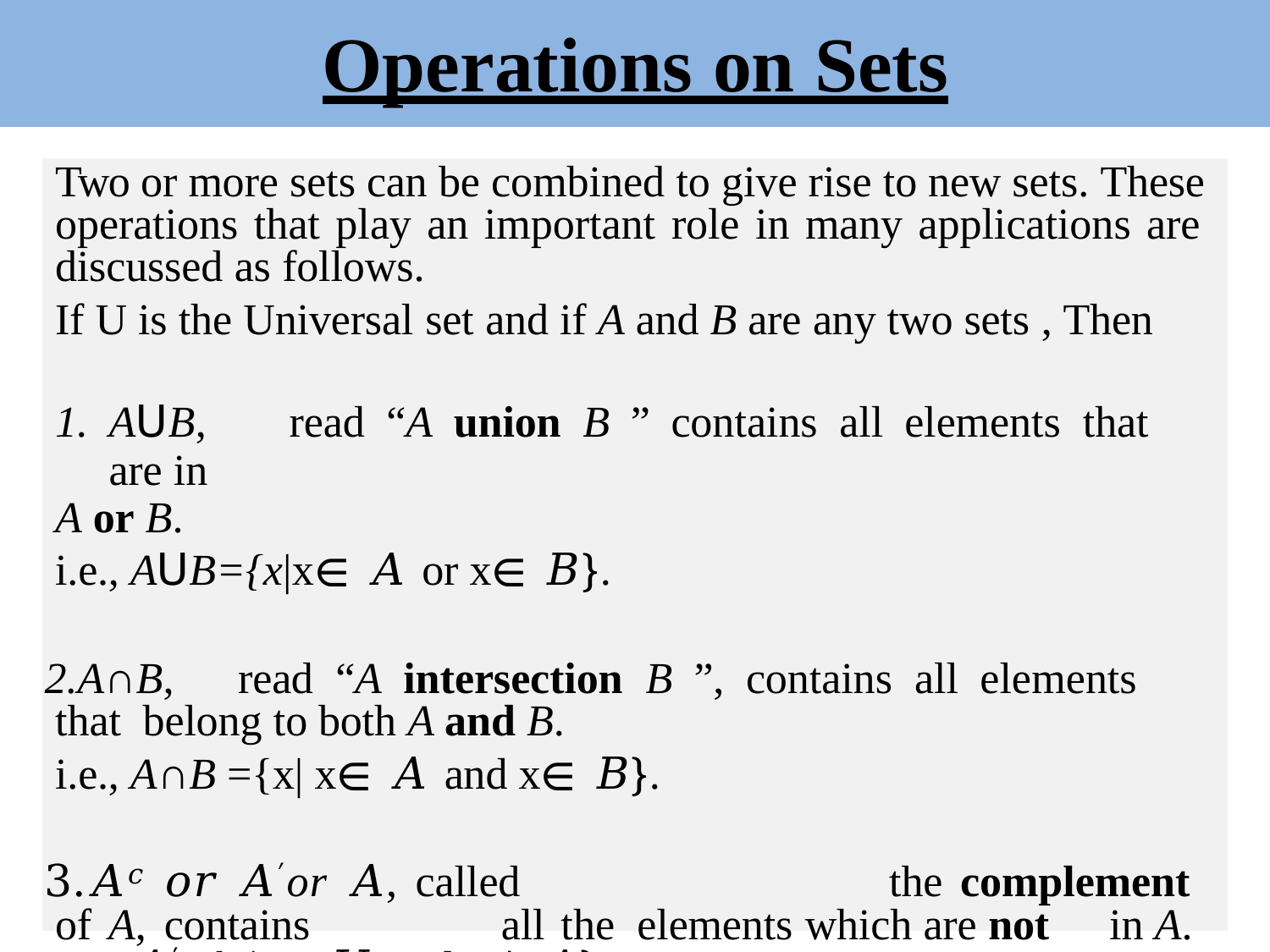

# Operations on Sets
Two or more sets can be combined to give rise to new sets. These  operations that play an important role in many applications are  discussed as follows.
If U is the Universal set and if A and B are any two sets , Then

A𝖴B,	read	“A	union	B	”	contains	all	elements	that	are	in
A or B.
i.e., A𝖴B={x|x∈ 𝐴 or x∈ 𝐵}.

A∩B,	read	“A	intersection	B	”,	contains	all	elements	that  belong to both A and B.
i.e., A∩B ={x| x∈ 𝐴 and x∈ 𝐵}.

𝐴𝑐 𝑜𝑟 𝐴′or 𝐴, called		the complement	of	A, contains	all the  elements which are not	in A. i.e., 𝐴′={x|x∈ 𝑈 and x∉ 𝐴}.